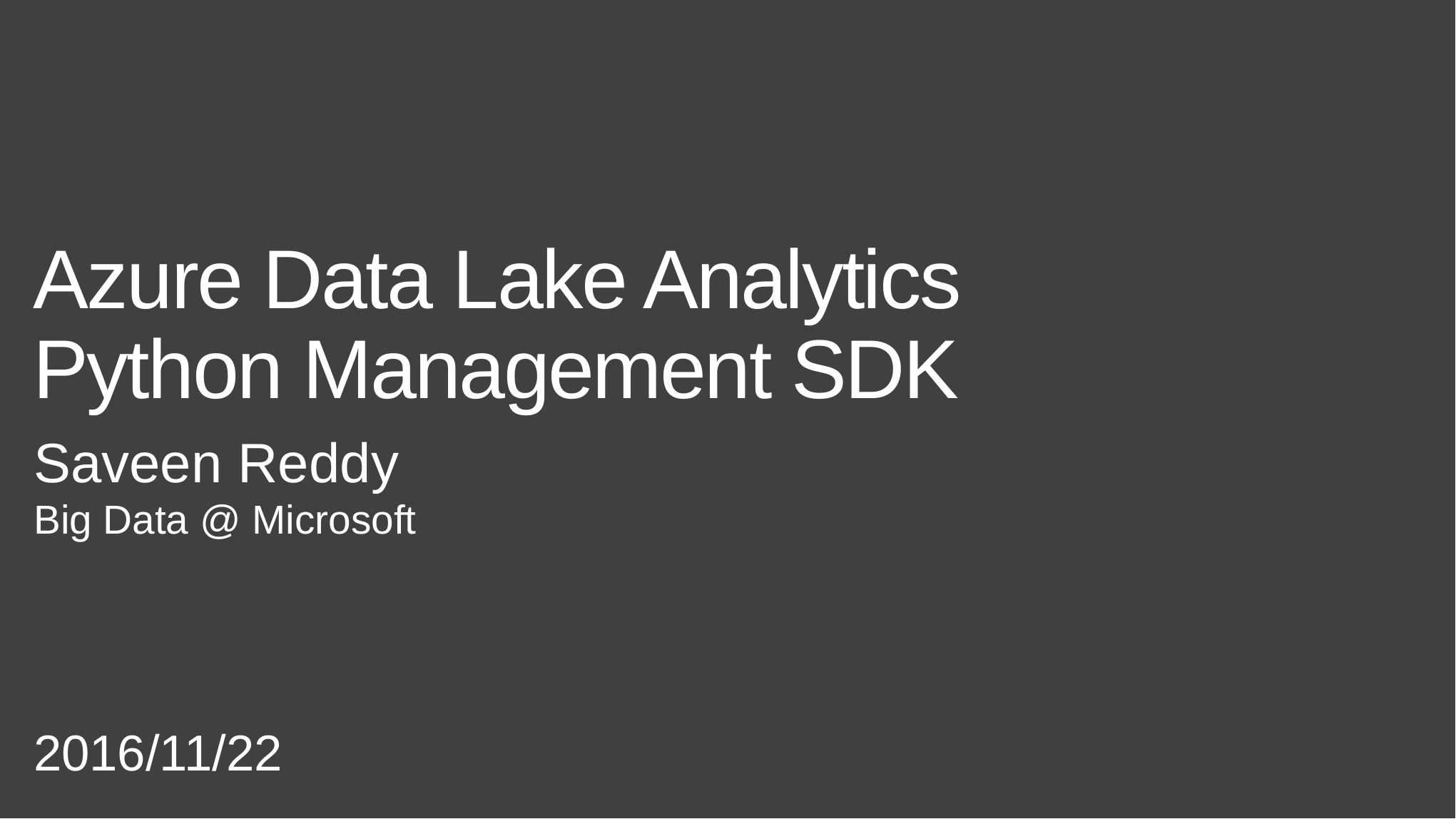

Azure Data Lake Analytics
Python Management SDK
Saveen Reddy
Big Data @ Microsoft
2016/11/22